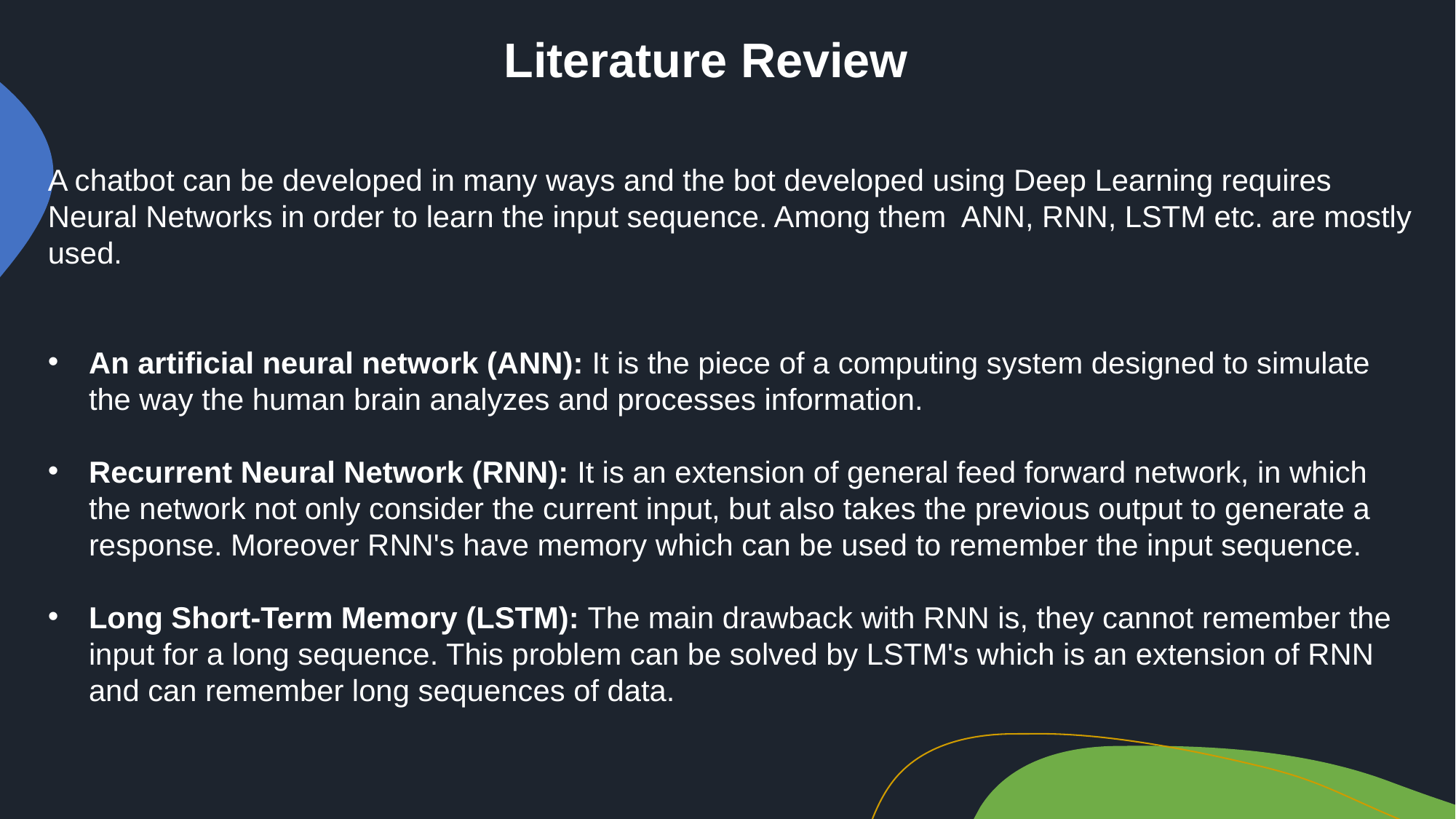

Literature Review
A chatbot can be developed in many ways and the bot developed using Deep Learning requires Neural Networks in order to learn the input sequence. Among them  ANN, RNN, LSTM etc. are mostly used.

An artificial neural network (ANN): It is the piece of a computing system designed to simulate the way the human brain analyzes and processes information.

Recurrent Neural Network (RNN): It is an extension of general feed forward network, in which the network not only consider the current input, but also takes the previous output to generate a response. Moreover RNN's have memory which can be used to remember the input sequence.

Long Short-Term Memory (LSTM): The main drawback with RNN is, they cannot remember the input for a long sequence. This problem can be solved by LSTM's which is an extension of RNN and can remember long sequences of data.